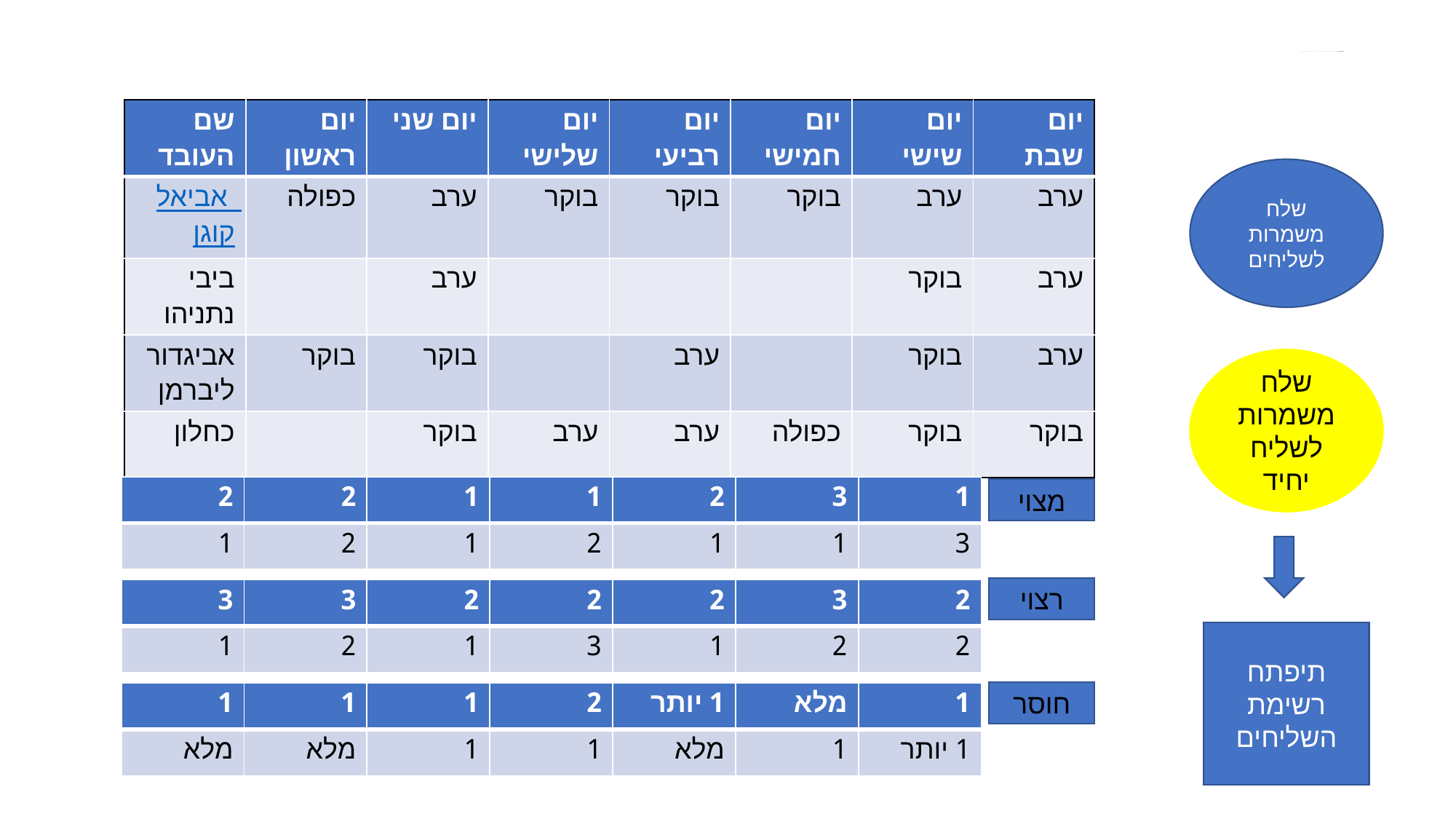

# 12 משמרות - הגשת משמרות דרך אפליקציית השליח תעבור לאפליקציית המנהל לאחר מכן יהיה לחצן מצד ימין שכל שליח יקבל ישירות לאפליקציה שלו מה הוא עובד
| שם העובד | יום ראשון | יום שני | יום שלישי | יום רביעי | יום חמישי | יום שישי | יום שבת |
| --- | --- | --- | --- | --- | --- | --- | --- |
| אביאל קוגן | כפולה | ערב | בוקר | בוקר | בוקר | ערב | ערב |
| ביבי נתניהו |  | ערב |  |  |  | בוקר | ערב |
| אביגדור ליברמן | בוקר | בוקר |  | ערב |  | בוקר | ערב |
| כחלון |  | בוקר | ערב | ערב | כפולה | בוקר | בוקר |
שלח משמרות לשליחים
שלח משמרות לשליח יחיד
| 2 | 2 | 1 | 1 | 2 | 3 | 1 |
| --- | --- | --- | --- | --- | --- | --- |
| 1 | 2 | 1 | 2 | 1 | 1 | 3 |
מצוי

רצוי
| 3 | 3 | 2 | 2 | 2 | 3 | 2 |
| --- | --- | --- | --- | --- | --- | --- |
| 1 | 2 | 1 | 3 | 1 | 2 | 2 |
תיפתח רשימת השליחים
חוסר
| 1 | 1 | 1 | 2 | 1 יותר | מלא | 1 |
| --- | --- | --- | --- | --- | --- | --- |
| מלא | מלא | 1 | 1 | מלא | 1 | 1 יותר |